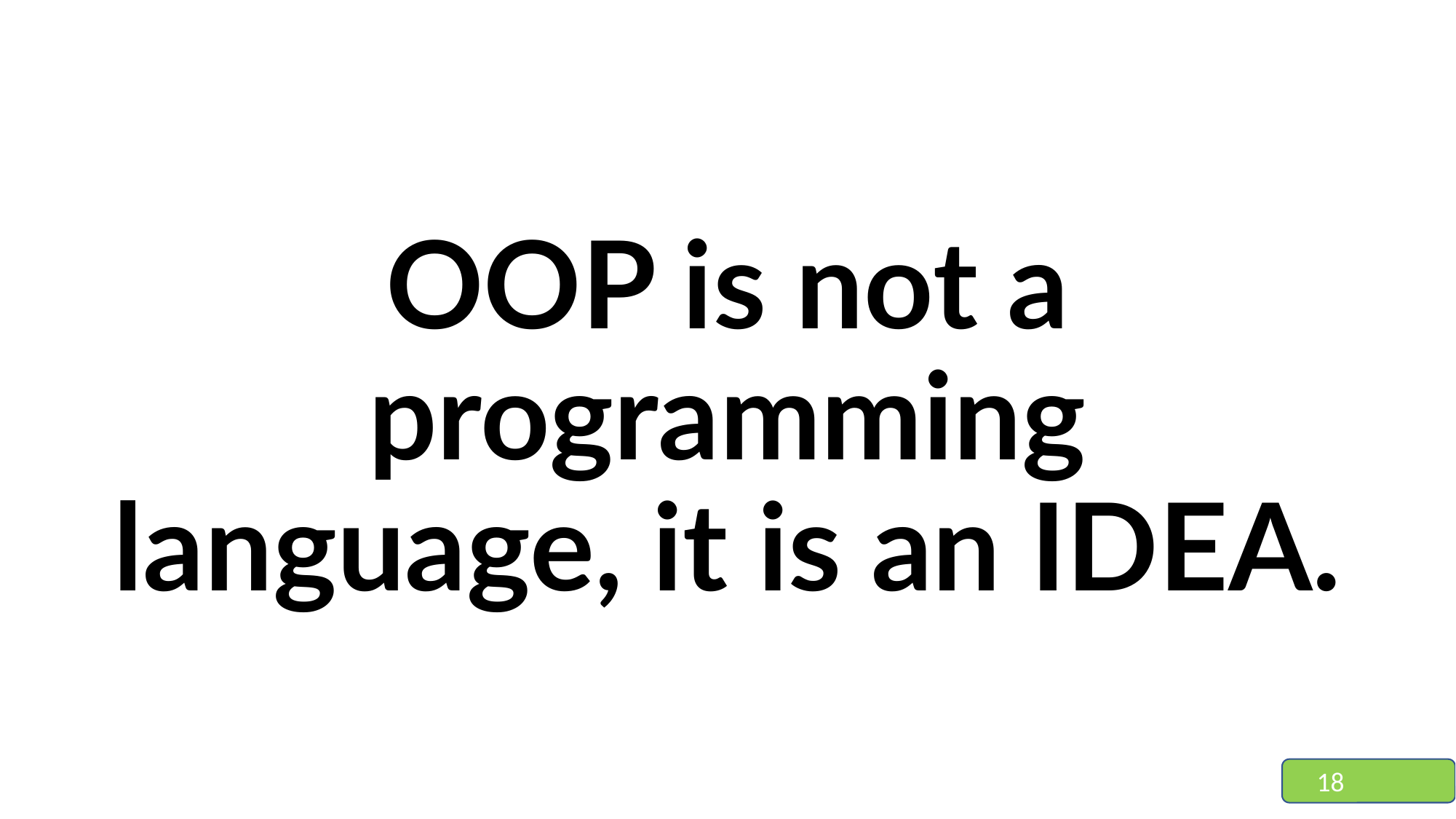

OOP is not a programming language, it is an IDEA.
18